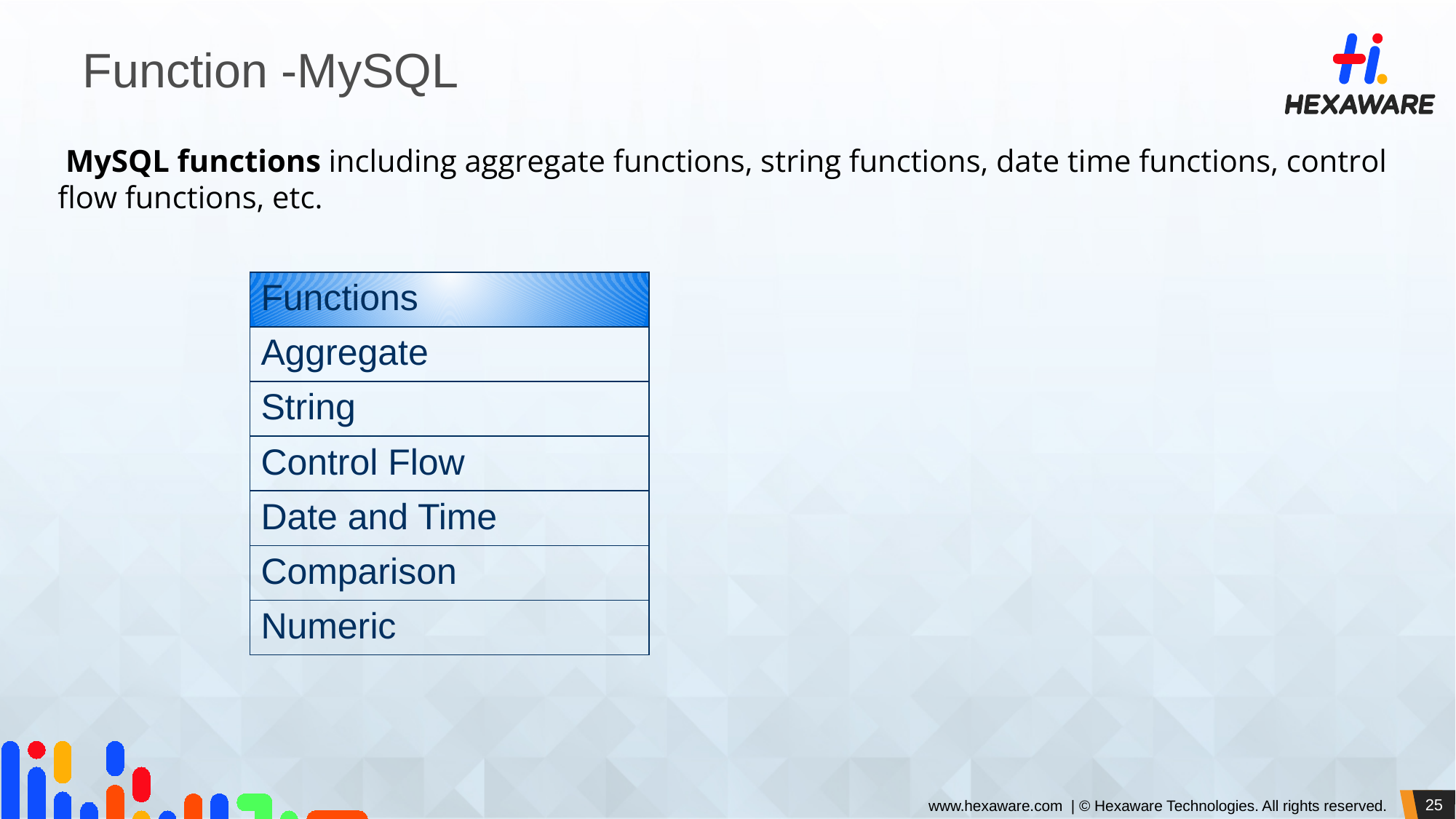

# Function -MySQL
 MySQL functions including aggregate functions, string functions, date time functions, control flow functions, etc.

| Functions |
| --- |
| Aggregate |
| String |
| Control Flow |
| Date and Time |
| Comparison |
| Numeric |